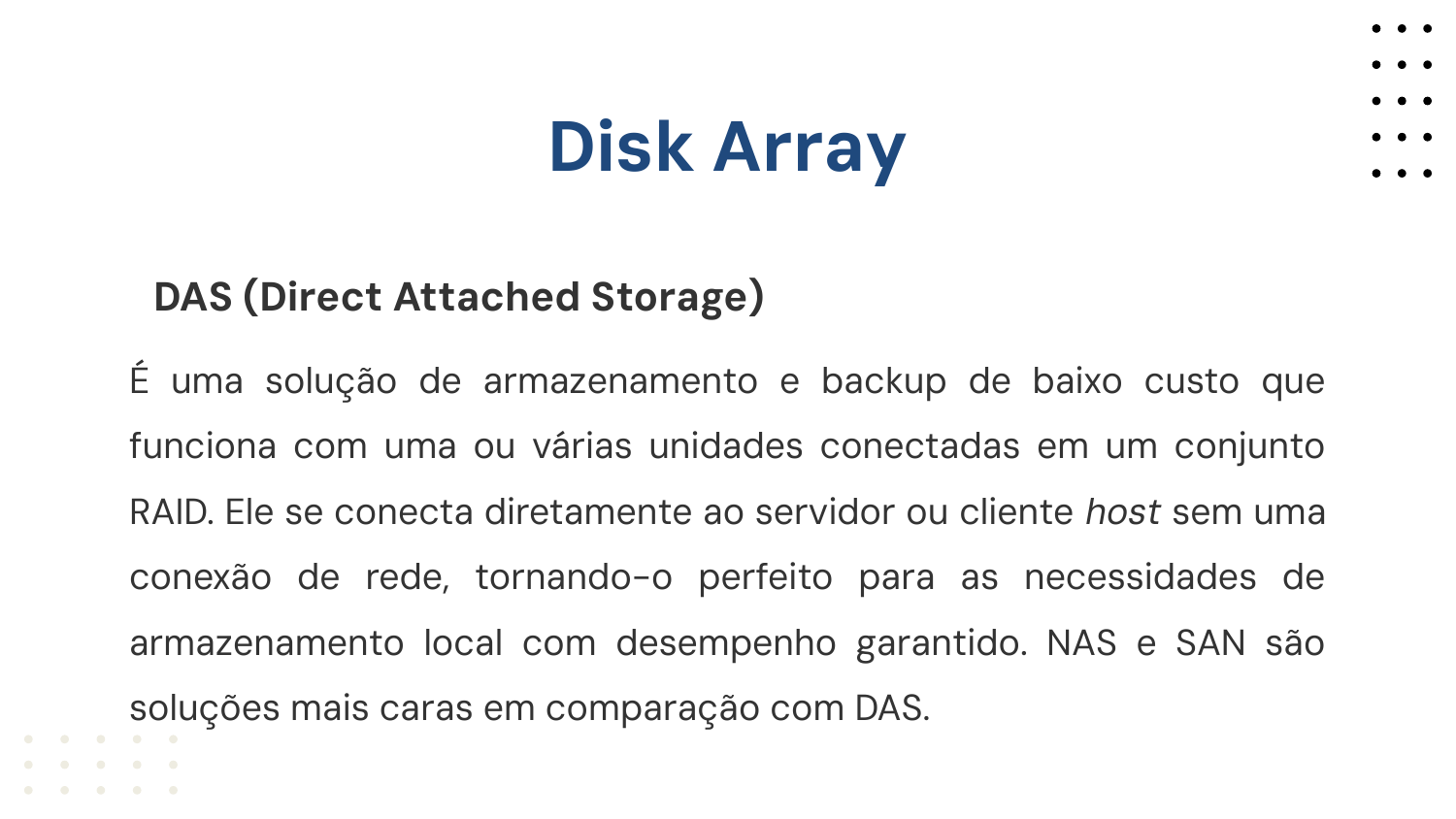

# Disk Array
DAS (Direct Attached Storage)
É uma solução de armazenamento e backup de baixo custo que funciona com uma ou várias unidades conectadas em um conjunto RAID. Ele se conecta diretamente ao servidor ou cliente host sem uma conexão de rede, tornando-o perfeito para as necessidades de armazenamento local com desempenho garantido. NAS e SAN são soluções mais caras em comparação com DAS.